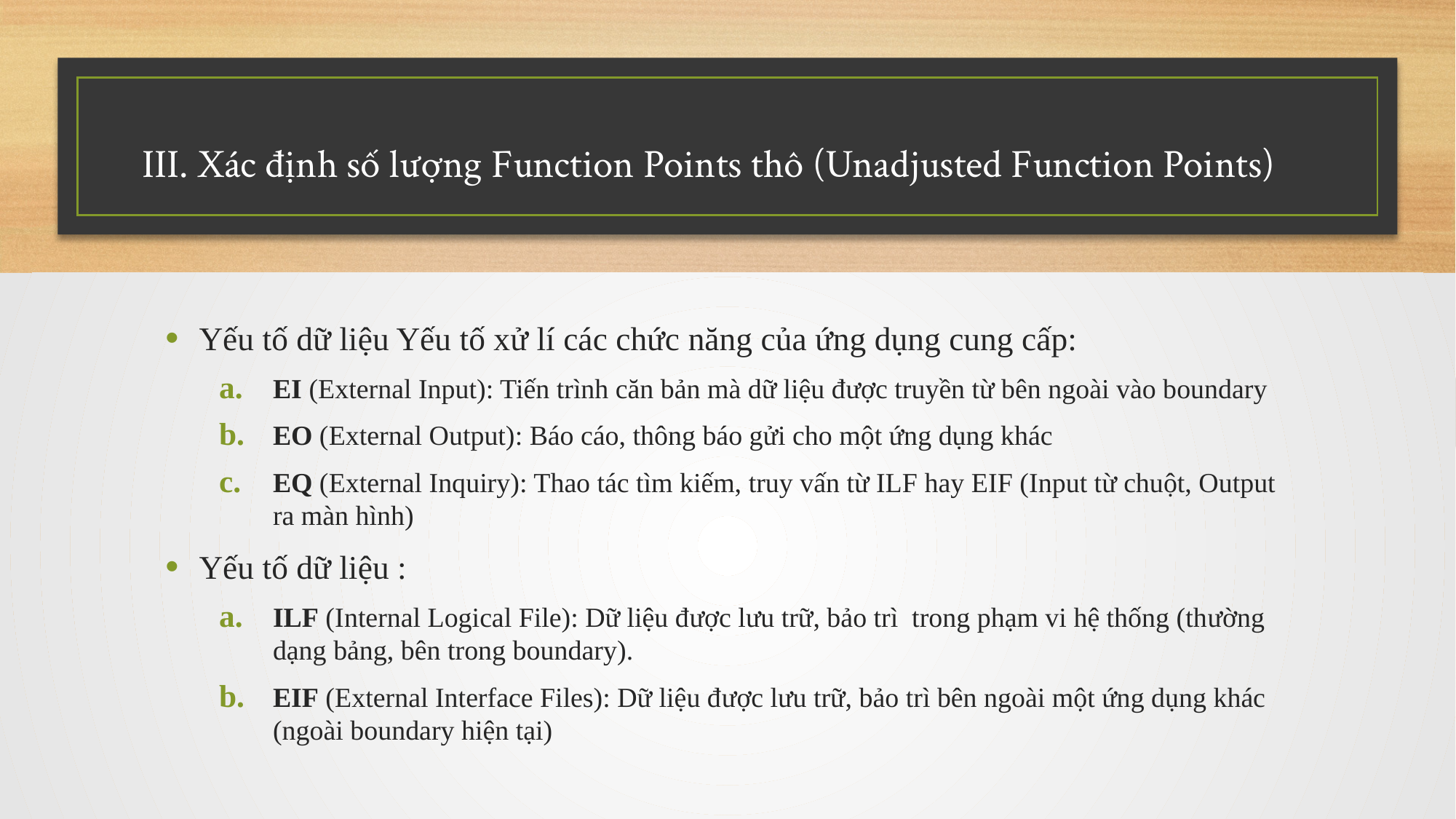

# III. Xác định số lượng Function Points thô (Unadjusted Function Points)

Yếu tố dữ liệu Yếu tố xử lí các chức năng của ứng dụng cung cấp:
EI (External Input): Tiến trình căn bản mà dữ liệu được truyền từ bên ngoài vào boundary
EO (External Output): Báo cáo, thông báo gửi cho một ứng dụng khác
EQ (External Inquiry): Thao tác tìm kiếm, truy vấn từ ILF hay EIF (Input từ chuột, Output ra màn hình)
Yếu tố dữ liệu :
ILF (Internal Logical File): Dữ liệu được lưu trữ, bảo trì  trong phạm vi hệ thống (thường dạng bảng, bên trong boundary).
EIF (External Interface Files): Dữ liệu được lưu trữ, bảo trì bên ngoài một ứng dụng khác (ngoài boundary hiện tại)